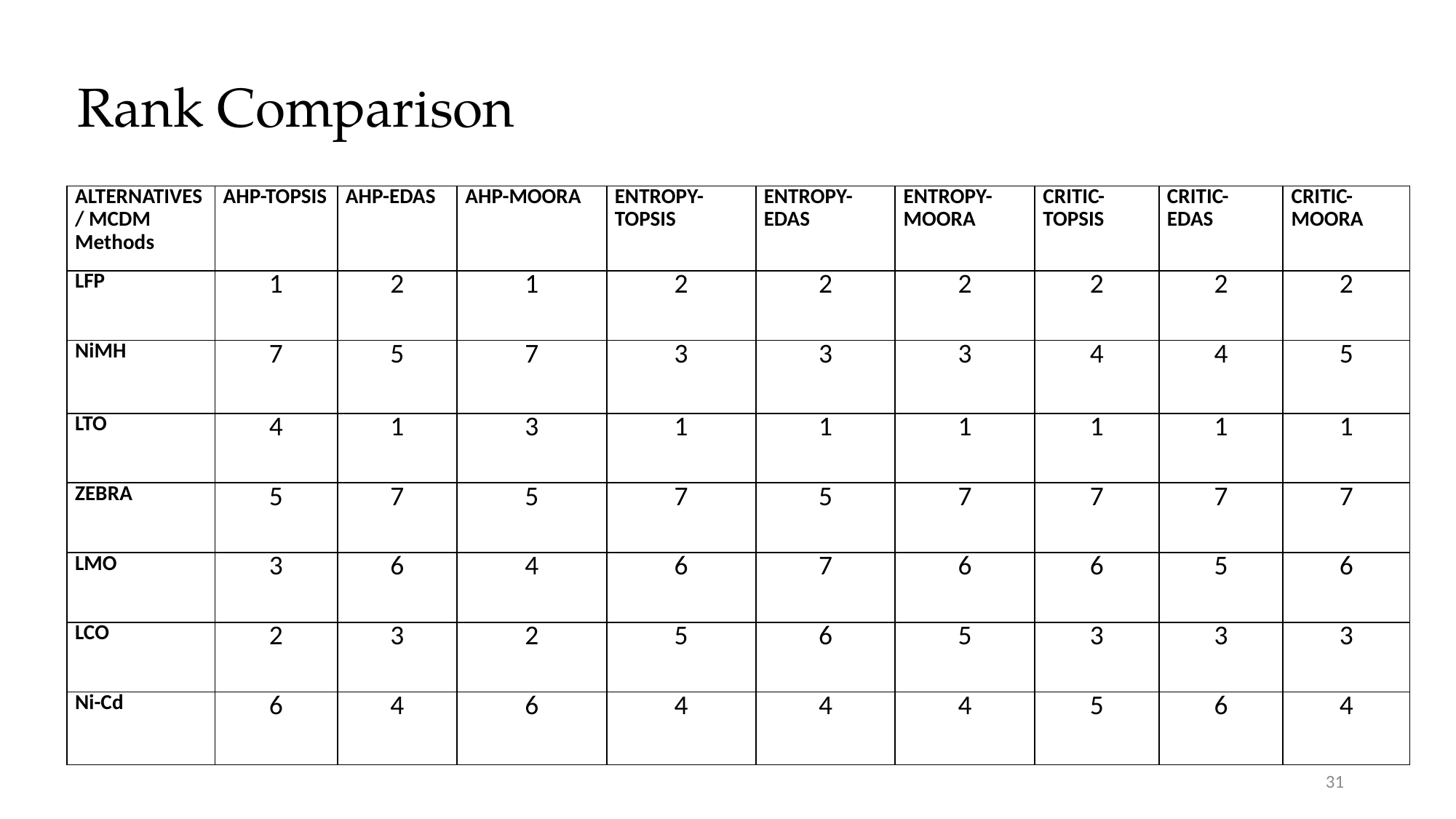

# Rank Comparison
| ALTERNATIVES/ MCDM Methods | AHP-TOPSIS | AHP-EDAS | AHP-MOORA | ENTROPY-TOPSIS | ENTROPY-EDAS | ENTROPY-MOORA | CRITIC-TOPSIS | CRITIC-EDAS | CRITIC-MOORA |
| --- | --- | --- | --- | --- | --- | --- | --- | --- | --- |
| LFP | 1 | 2 | 1 | 2 | 2 | 2 | 2 | 2 | 2 |
| NiMH | 7 | 5 | 7 | 3 | 3 | 3 | 4 | 4 | 5 |
| LTO | 4 | 1 | 3 | 1 | 1 | 1 | 1 | 1 | 1 |
| ZEBRA | 5 | 7 | 5 | 7 | 5 | 7 | 7 | 7 | 7 |
| LMO | 3 | 6 | 4 | 6 | 7 | 6 | 6 | 5 | 6 |
| LCO | 2 | 3 | 2 | 5 | 6 | 5 | 3 | 3 | 3 |
| Ni-Cd | 6 | 4 | 6 | 4 | 4 | 4 | 5 | 6 | 4 |
31